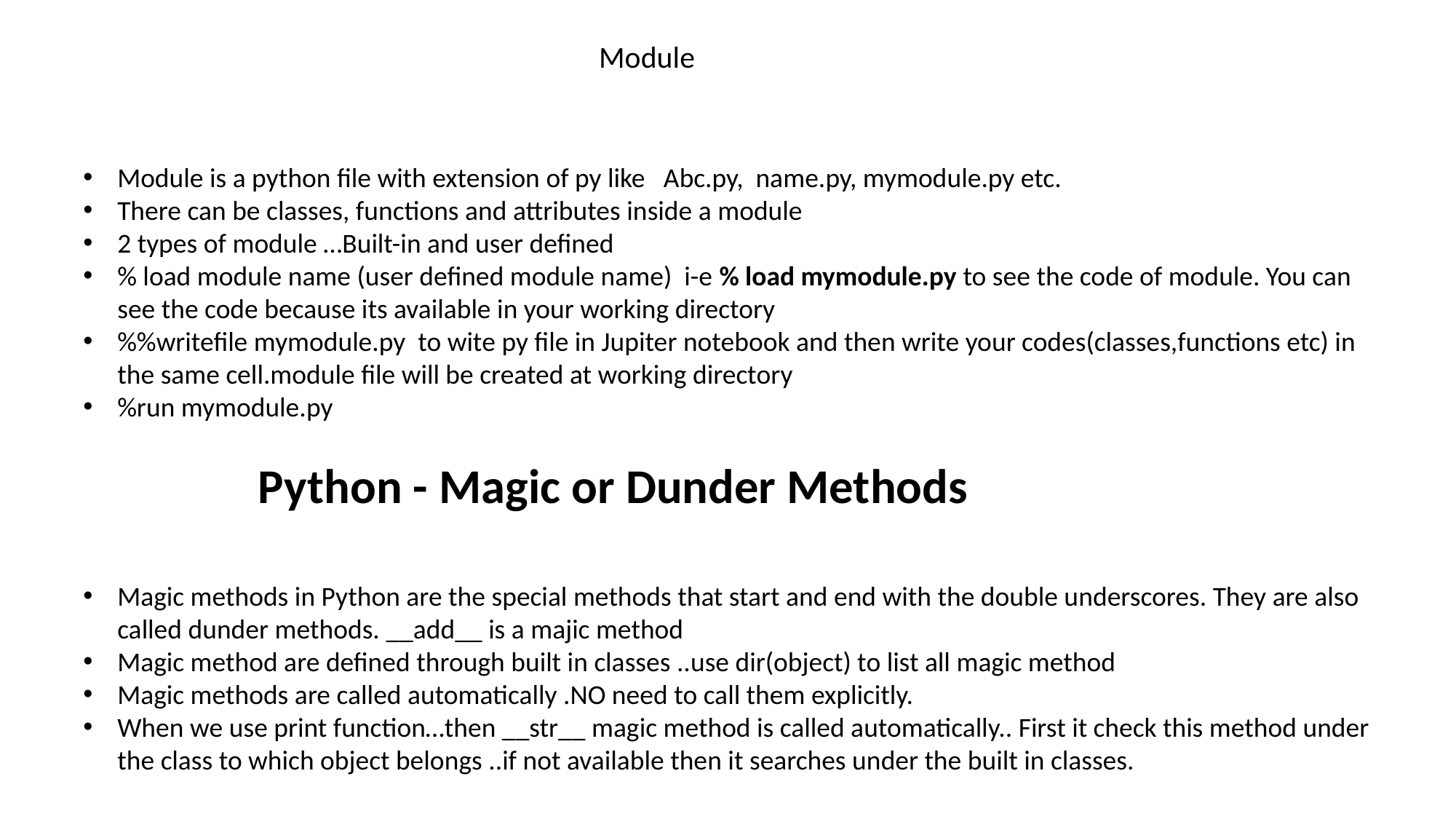

# Module
Module is a python file with extension of py like   Abc.py,  name.py, mymodule.py etc.
There can be classes, functions and attributes inside a module
2 types of module …Built-in and user defined
% load module name (user defined module name)  i-e % load mymodule.py to see the code of module. You can see the code because its available in your working directory
%%writefile mymodule.py  to wite py file in Jupiter notebook and then write your codes(classes,functions etc) in the same cell.module file will be created at working directory
%run mymodule.py

                Python - Magic or Dunder Methods

Magic methods in Python are the special methods that start and end with the double underscores. They are also called dunder methods. __add__ is a majic method
Magic method are defined through built in classes ..use dir(object) to list all magic method
Magic methods are called automatically .NO need to call them explicitly.
When we use print function…then __str__ magic method is called automatically.. First it check this method under the class to which object belongs ..if not available then it searches under the built in classes.